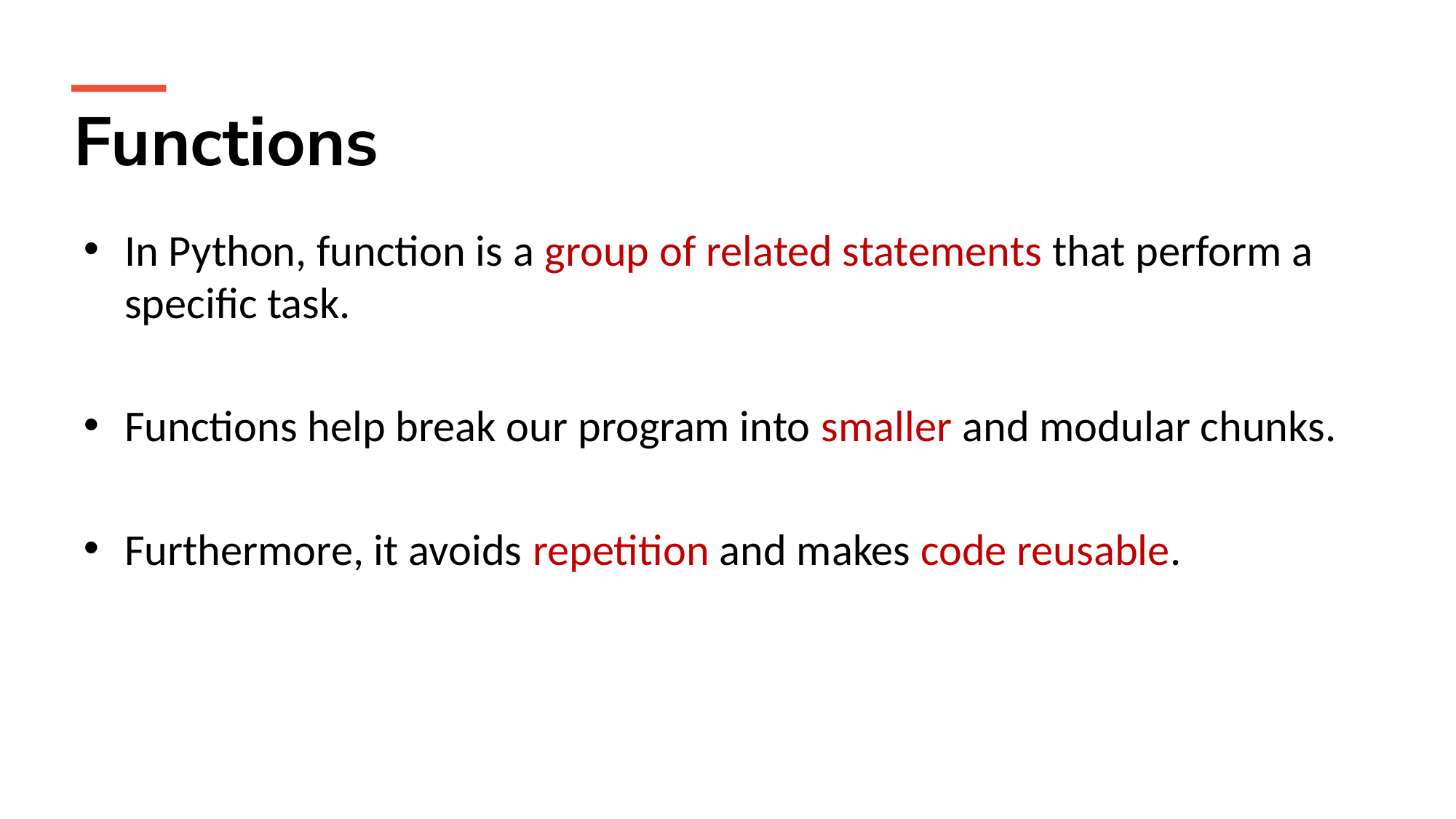

Functions

In Python, function is a group of related statements that perform a specific task.

Functions help break our program into smaller and modular chunks.

Furthermore, it avoids repetition and makes code reusable.